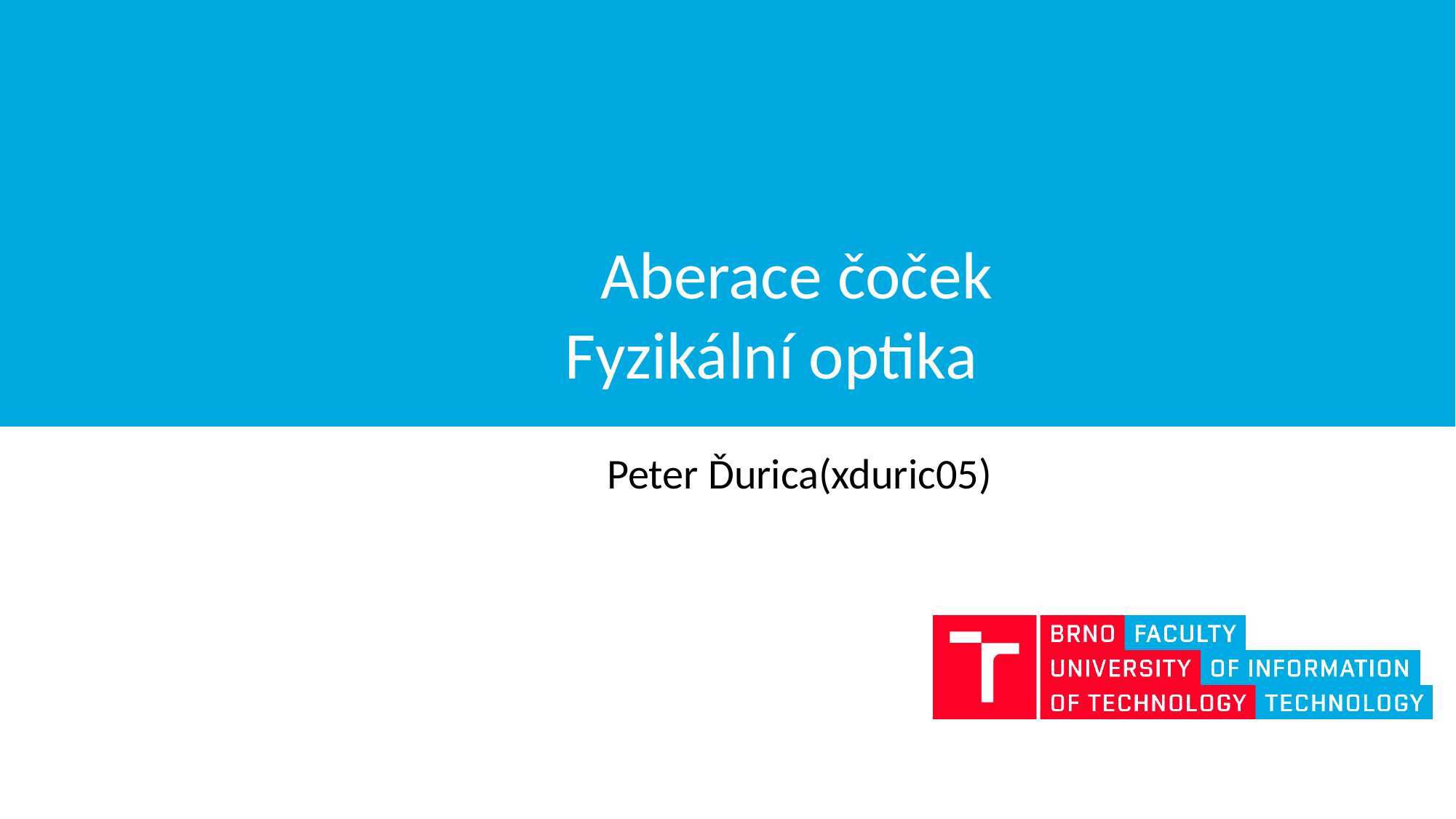

# Aberace čoček Fyzikální optika
Peter Ďurica(xduric05)